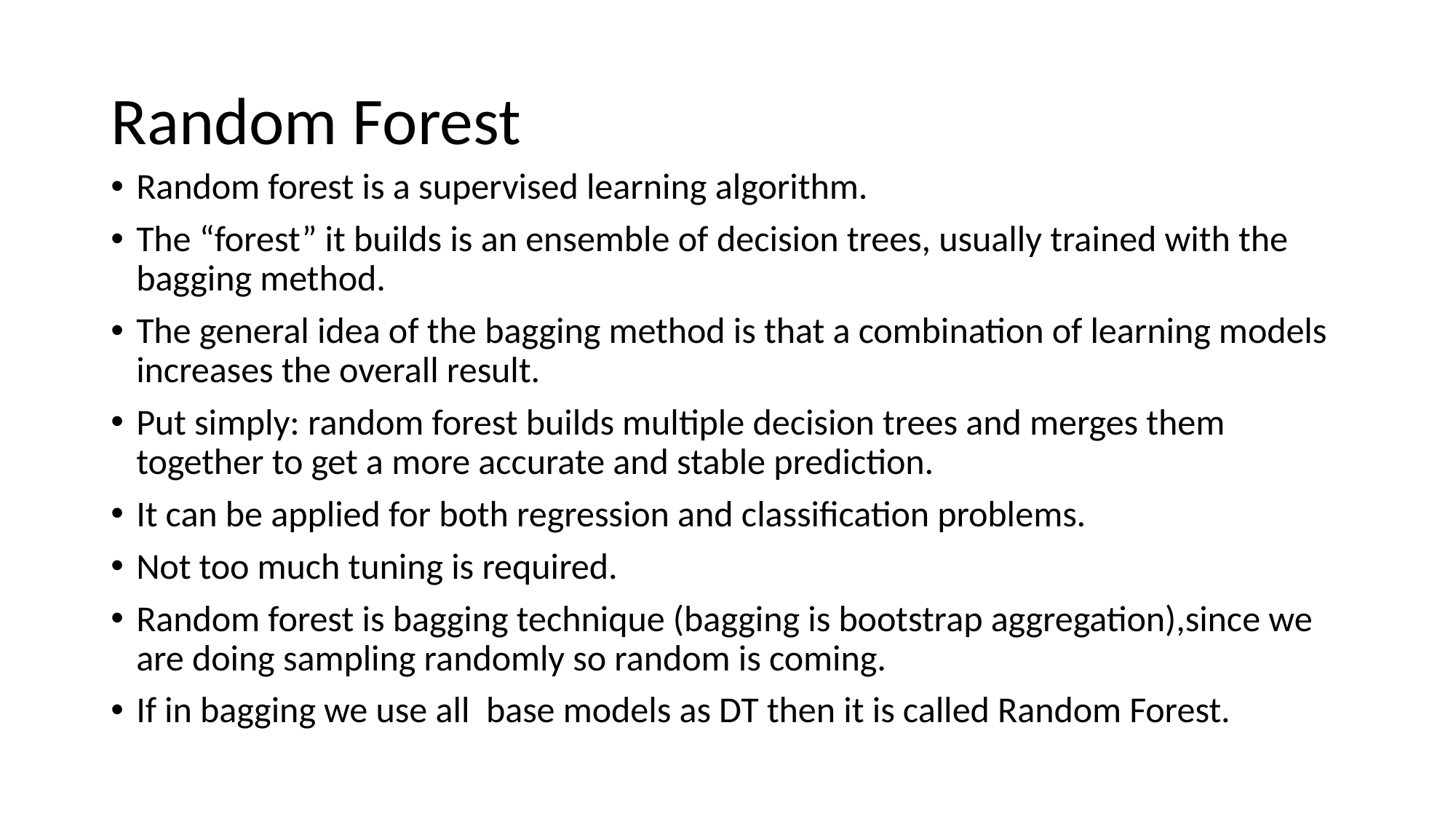

# Random Forest
Random forest is a supervised learning algorithm.
The “forest” it builds is an ensemble of decision trees, usually trained with the bagging method.
The general idea of the bagging method is that a combination of learning models increases the overall result.
Put simply: random forest builds multiple decision trees and merges them together to get a more accurate and stable prediction.
It can be applied for both regression and classification problems.
Not too much tuning is required.
Random forest is bagging technique (bagging is bootstrap aggregation),since we are doing sampling randomly so random is coming.
If in bagging we use all  base models as DT then it is called Random Forest.